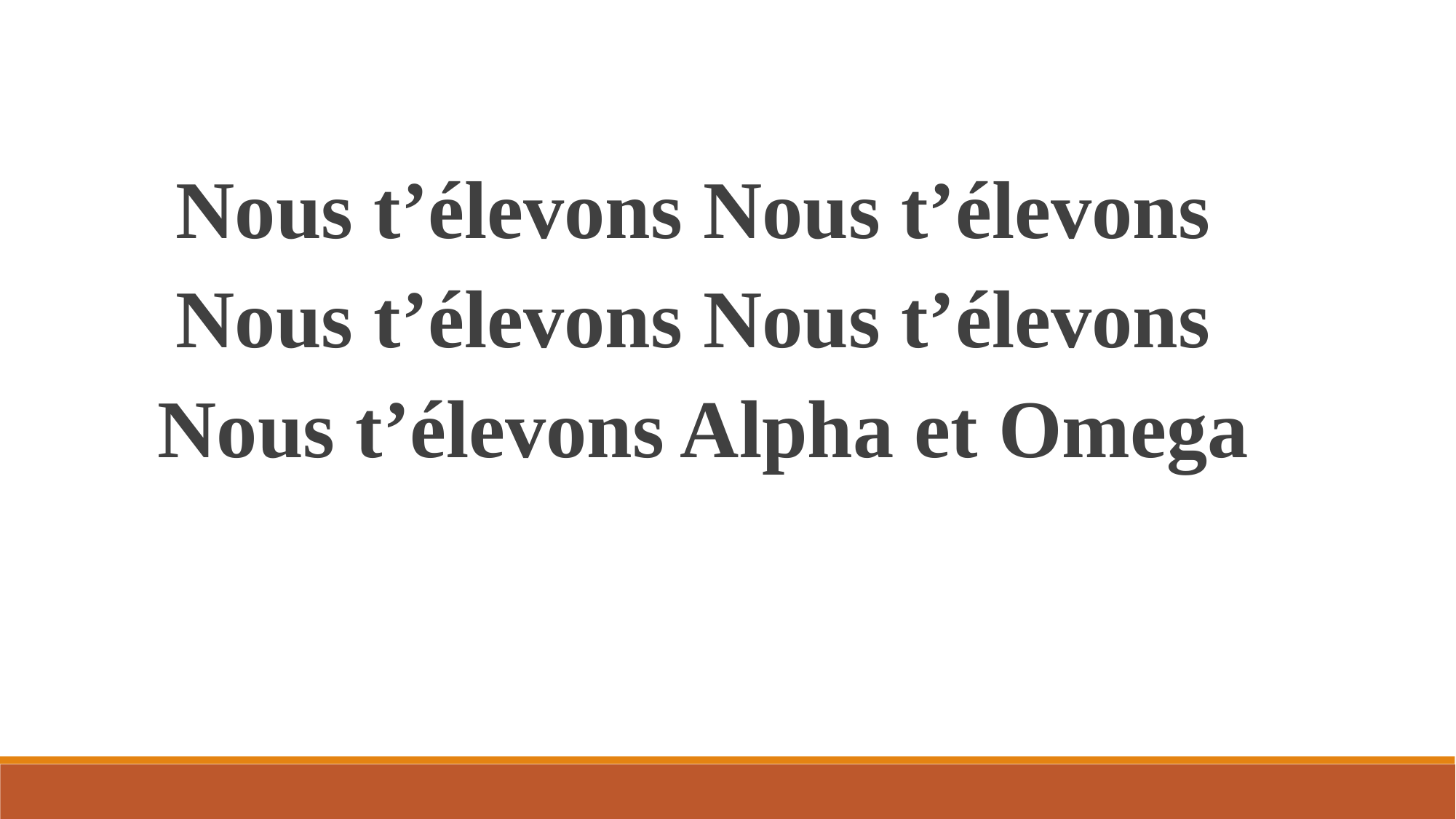

Nous t’élevons Nous t’élevons
Nous t’élevons Nous t’élevons
Nous t’élevons Alpha et Omega